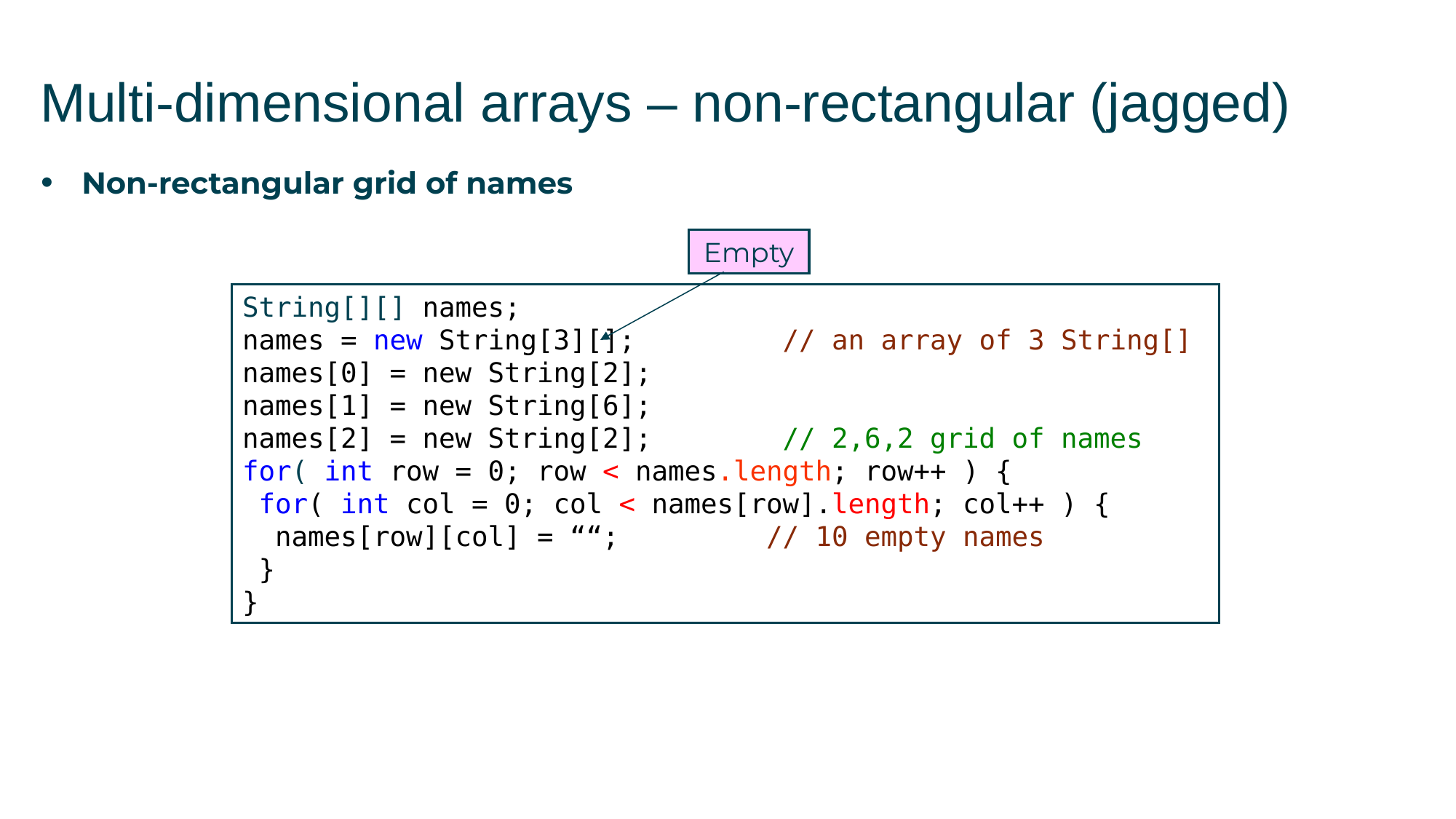

# Multi-dimensional arrays – non-rectangular (jagged)
Non-rectangular grid of names

Empty

String[][] names;
names = new String[3][];         // an array of 3 String[]
names[0] = new String[2];
names[1] = new String[6];
names[2] = new String[2];        // 2,6,2 grid of names
for( int row = 0; row < names.length; row++ ) {
 for( int col = 0; col < names[row].length; col++ ) {
  names[row][col] = ““;         // 10 empty names
 }
}